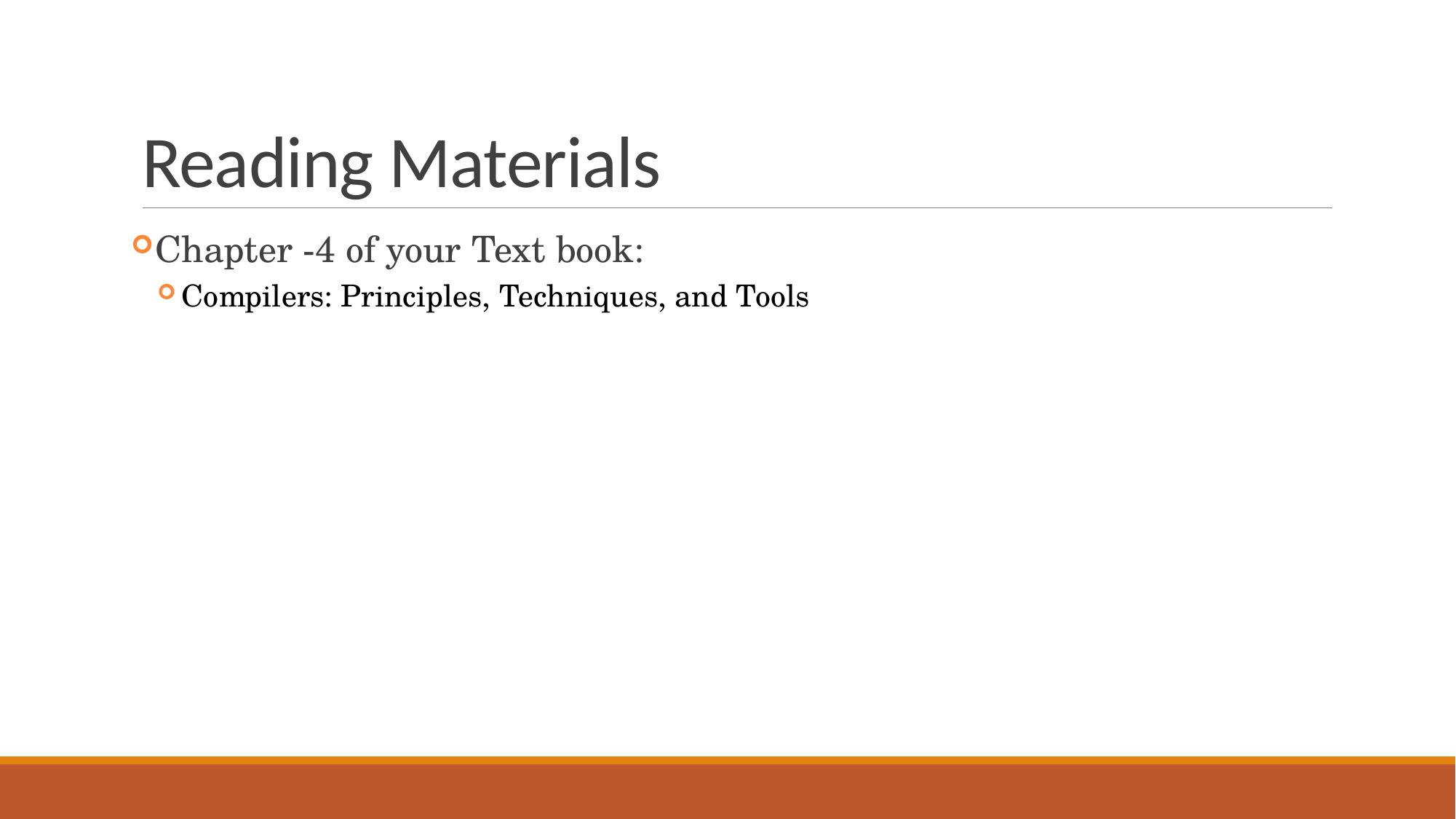

# Reading Materials
Chapter -4 of your Text book:
Compilers: Principles, Techniques, and Tools